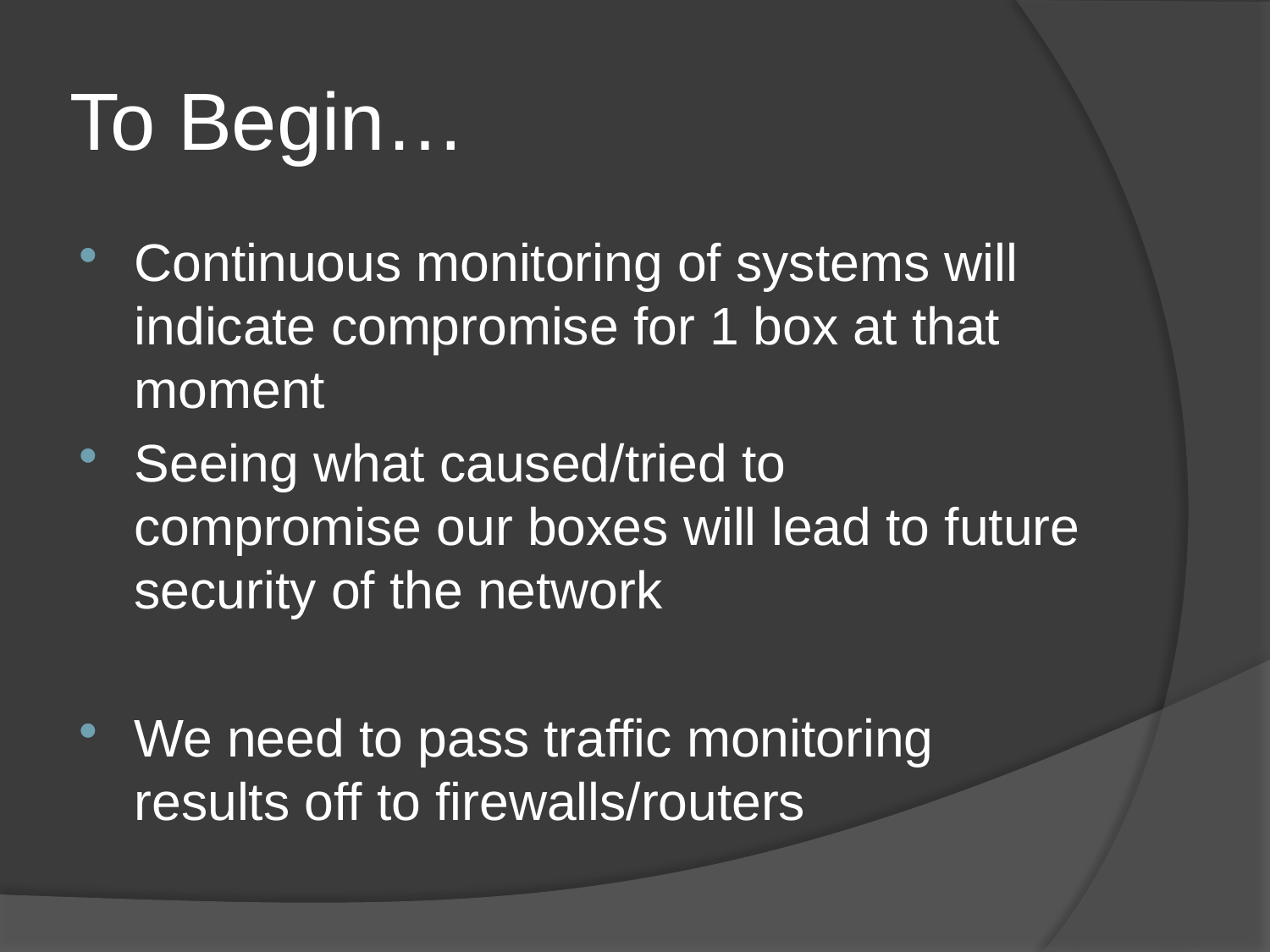

# To Begin…
Continuous monitoring of systems will indicate compromise for 1 box at that moment
Seeing what caused/tried to compromise our boxes will lead to future security of the network

We need to pass traffic monitoring results off to firewalls/routers